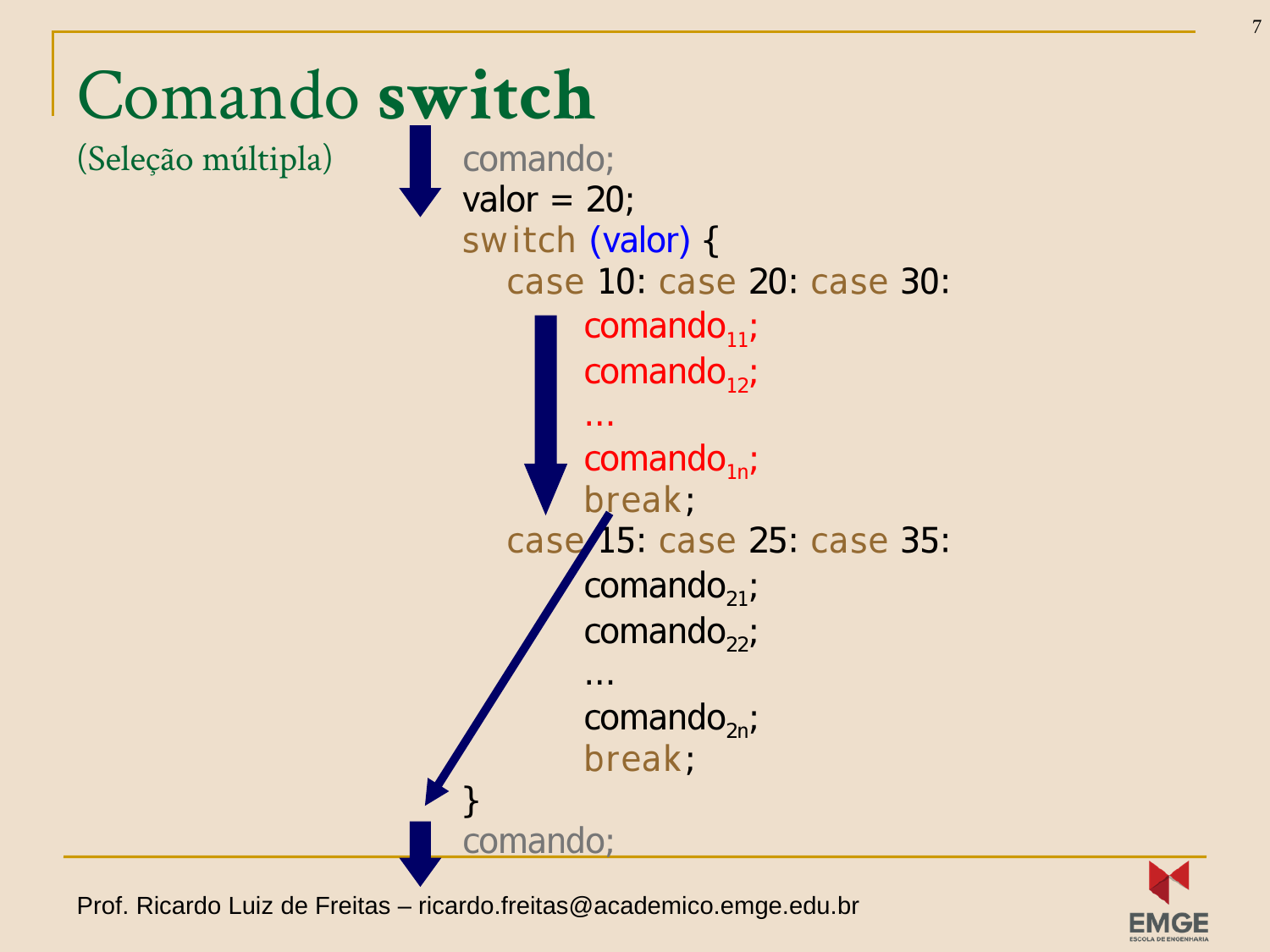

7
# Comando switch (Seleção múltipla)

comando;
valor = 20;
switch (valor) {
    case 10: case 20: case 30:
           comando11;
           comando12;
           ...
           comando1n;
           break;
    case 15: case 25: case 35:
           comando21;
           comando22;
           ...
           comando2n;
           break;
}
comando;